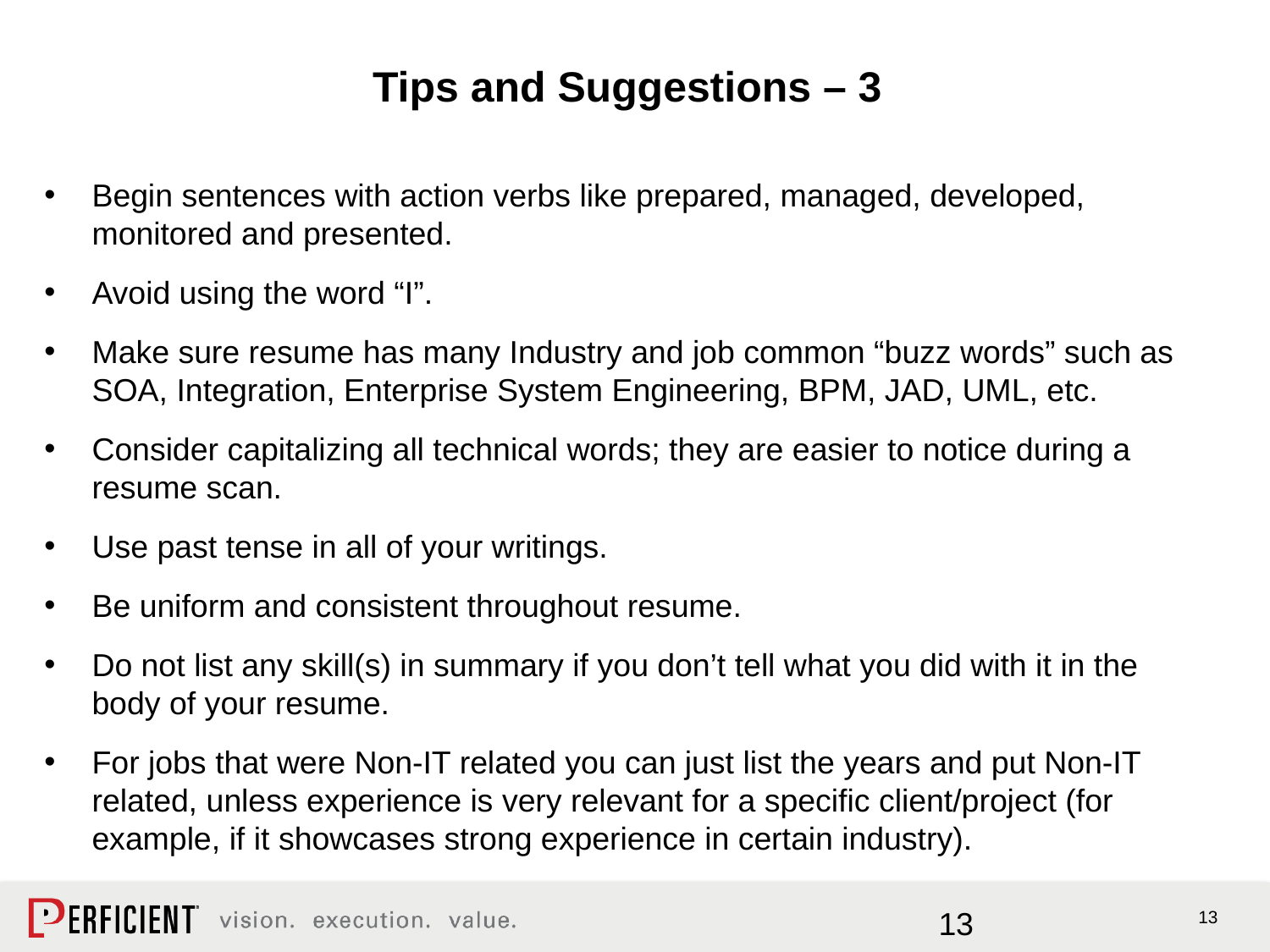

Tips and Suggestions – 3
Begin sentences with action verbs like prepared, managed, developed, monitored and presented.
Avoid using the word “I”.
Make sure resume has many Industry and job common “buzz words” such as SOA, Integration, Enterprise System Engineering, BPM, JAD, UML, etc.
Consider capitalizing all technical words; they are easier to notice during a resume scan.
Use past tense in all of your writings.
Be uniform and consistent throughout resume.
Do not list any skill(s) in summary if you don’t tell what you did with it in the body of your resume.
For jobs that were Non-IT related you can just list the years and put Non-IT related, unless experience is very relevant for a specific client/project (for example, if it showcases strong experience in certain industry).

13